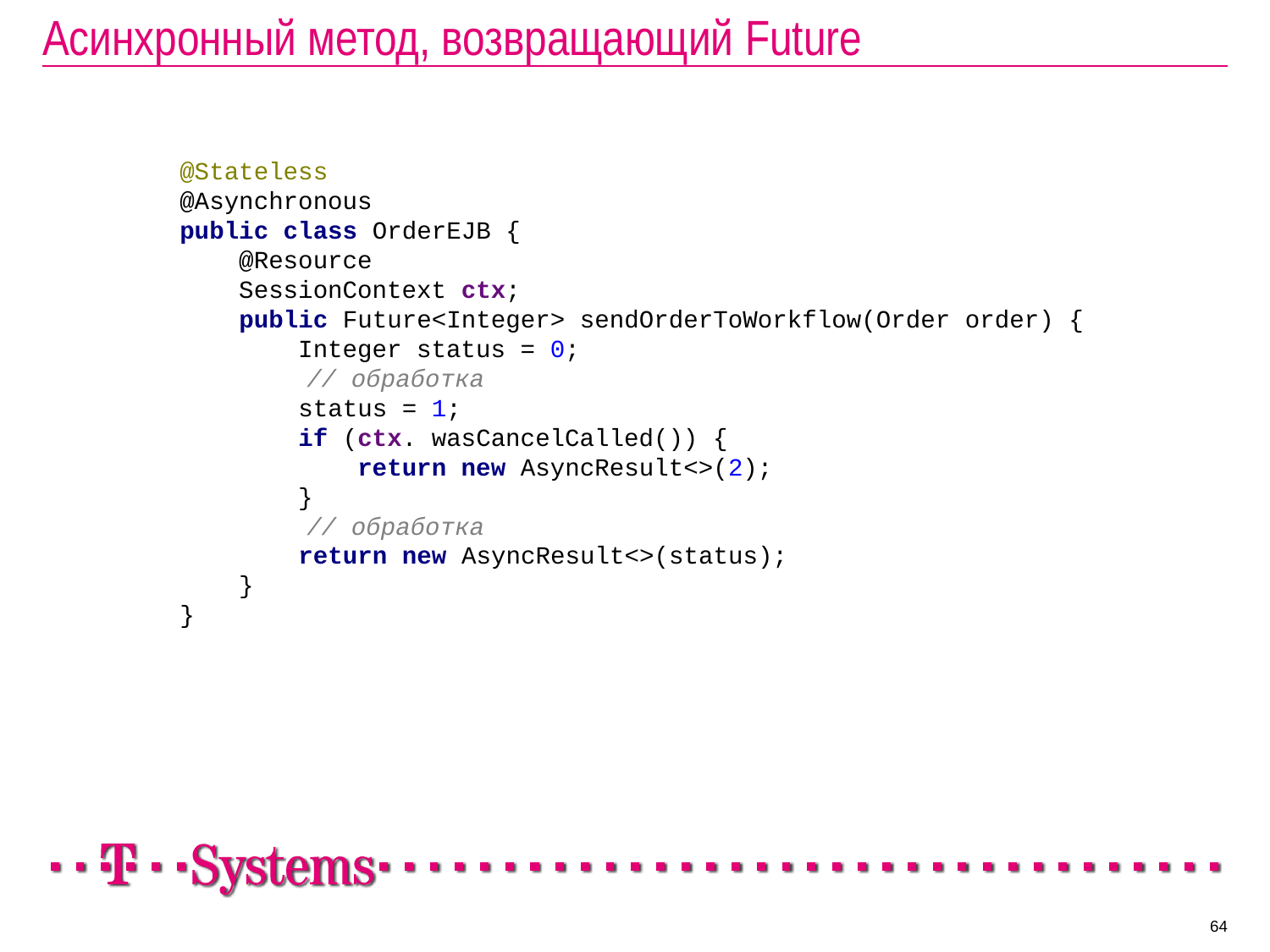

# Асинхронный метод, возвращающий Future
@Stateless
@Asynchronous
public class OrderEJB {
    @Resource
    SessionContext ctx;
    public Future<Integer> sendOrderToWorkflow(Order order) {
        Integer status = 0;
	// обработка
        status = 1;
        if (ctx. wasCancelCalled()) {
            return new AsyncResult<>(2);
        }
	// обработка
        return new AsyncResult<>(status);
    }
}
64